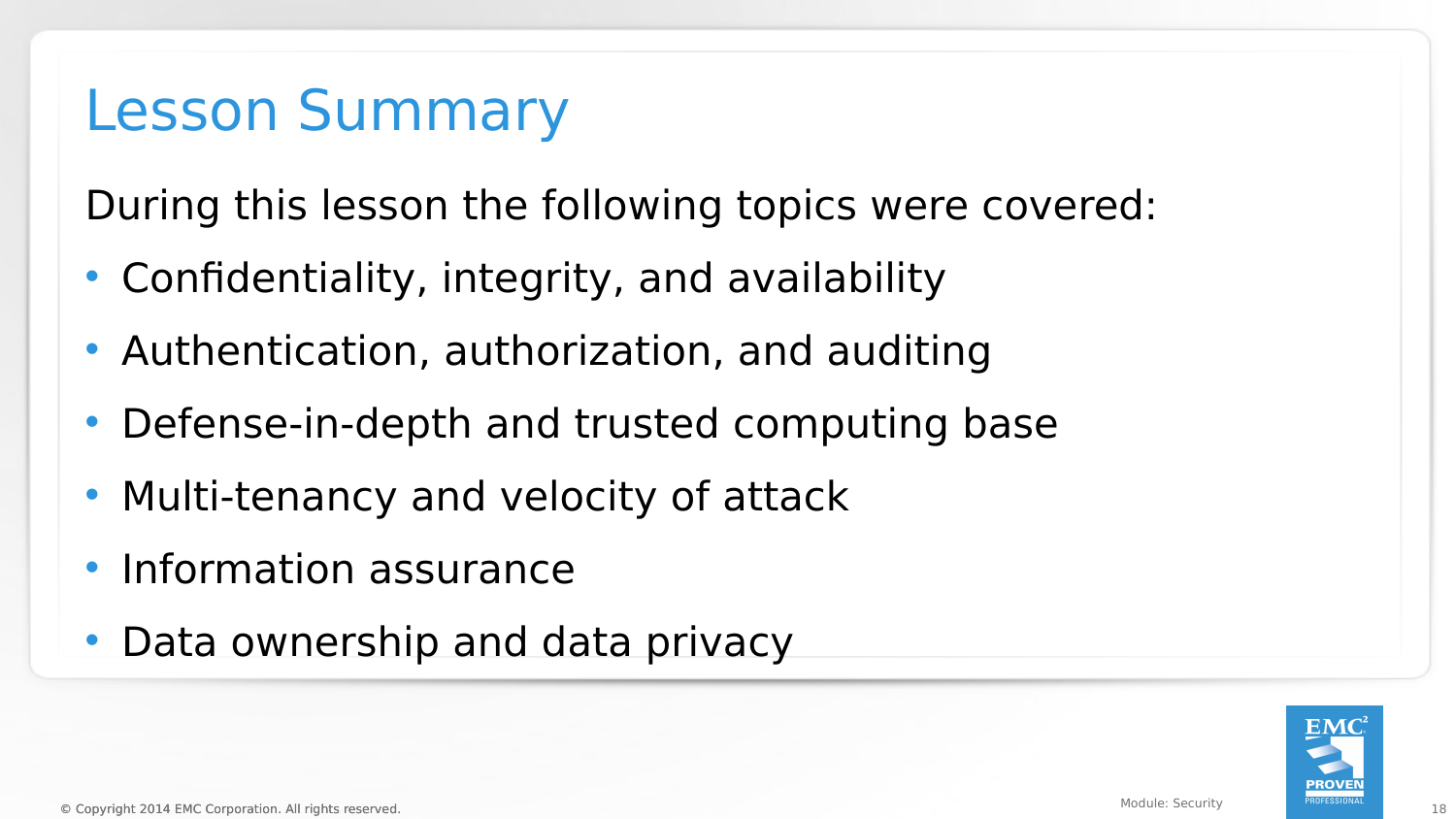

# Lesson Summary
During this lesson the following topics were covered:
Confidentiality, integrity, and availability
Authentication, authorization, and auditing
Defense-in-depth and trusted computing base
Multi-tenancy and velocity of attack
Information assurance
Data ownership and data privacy

Module: Security